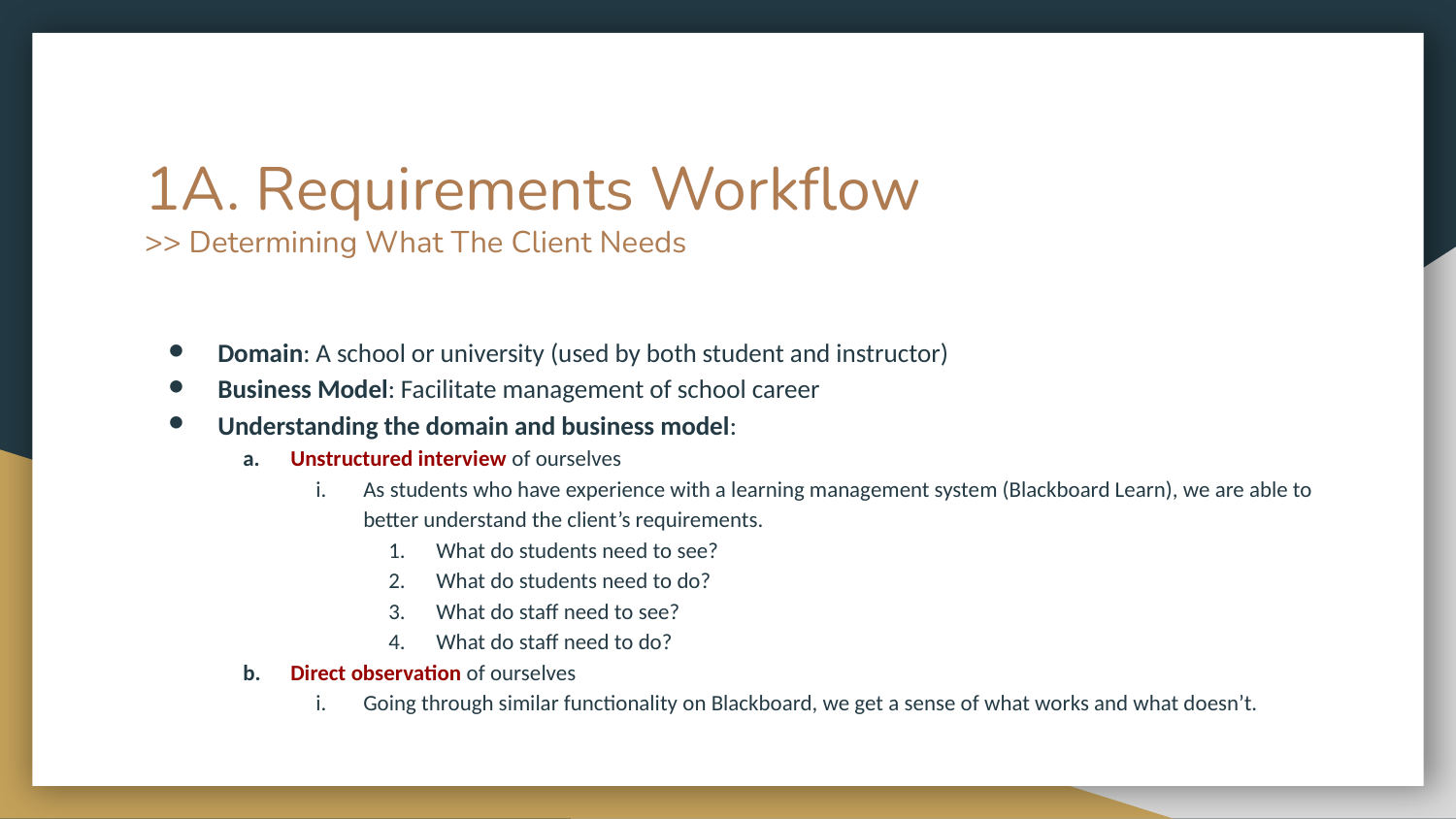

# 1A. Requirements Workflow >> Determining What The Client Needs
Domain: A school or university (used by both student and instructor)
Business Model: Facilitate management of school career
Understanding the domain and business model:
Unstructured interview of ourselves
As students who have experience with a learning management system (Blackboard Learn), we are able to better understand the client’s requirements.
What do students need to see?
What do students need to do?
What do staff need to see?
What do staff need to do?
Direct observation of ourselves
Going through similar functionality on Blackboard, we get a sense of what works and what doesn’t.